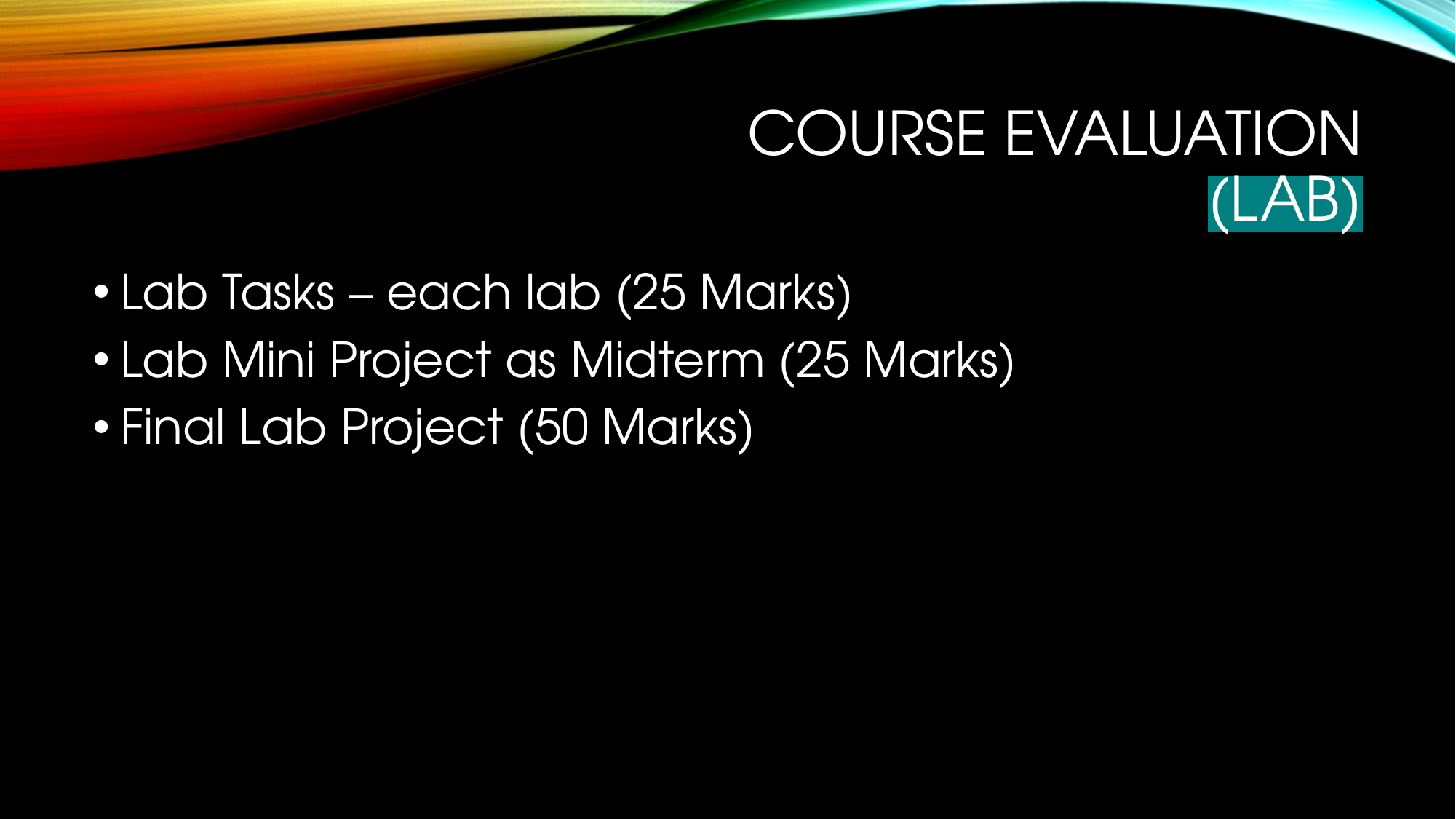

# Course evaluation (Lab)
Lab Tasks – each lab (25 Marks)
Lab Mini Project as Midterm (25 Marks)
Final Lab Project (50 Marks)